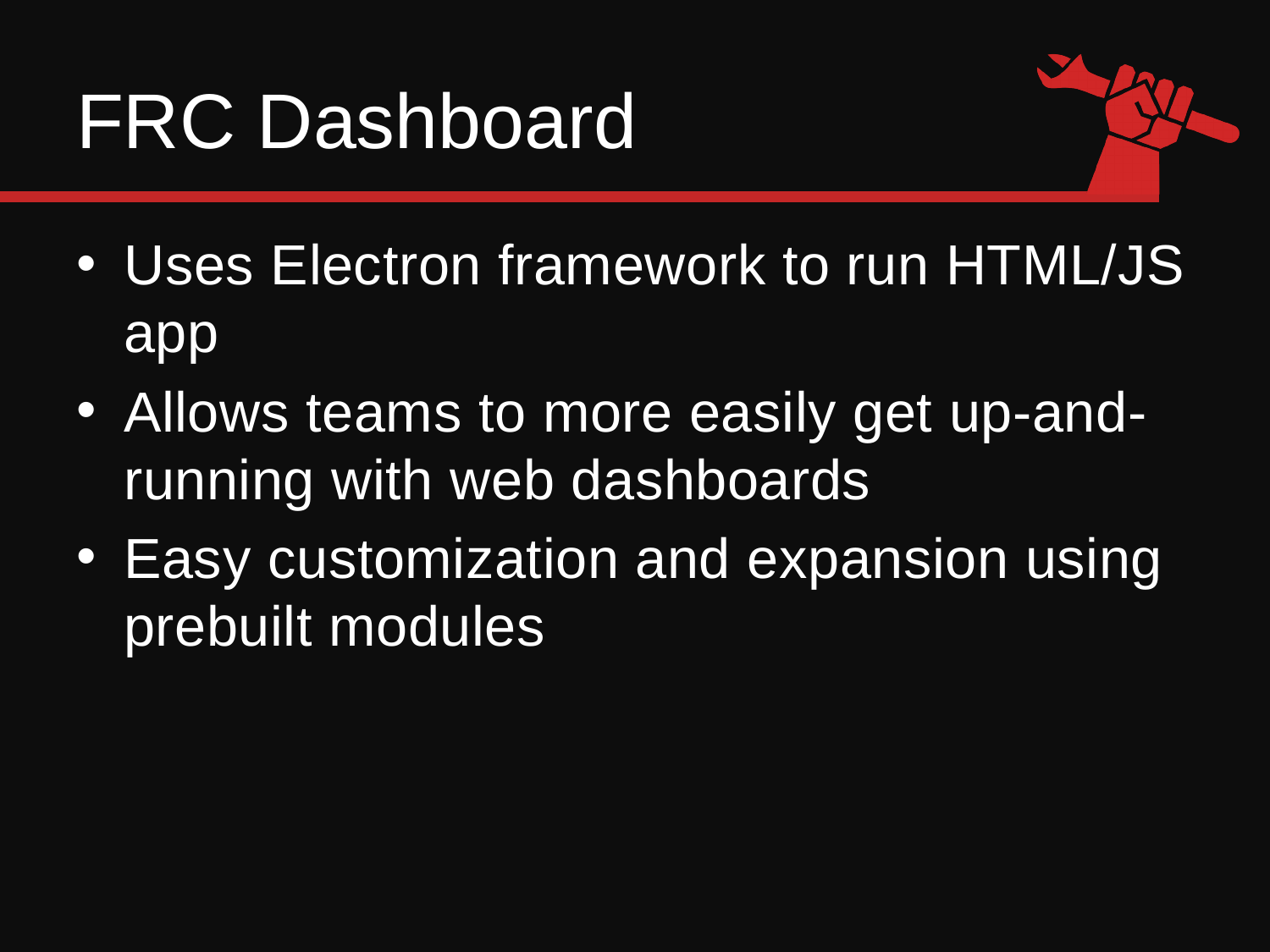

# FRC Dashboard
Uses Electron framework to run HTML/JS app
Allows teams to more easily get up-and-running with web dashboards
Easy customization and expansion using prebuilt modules